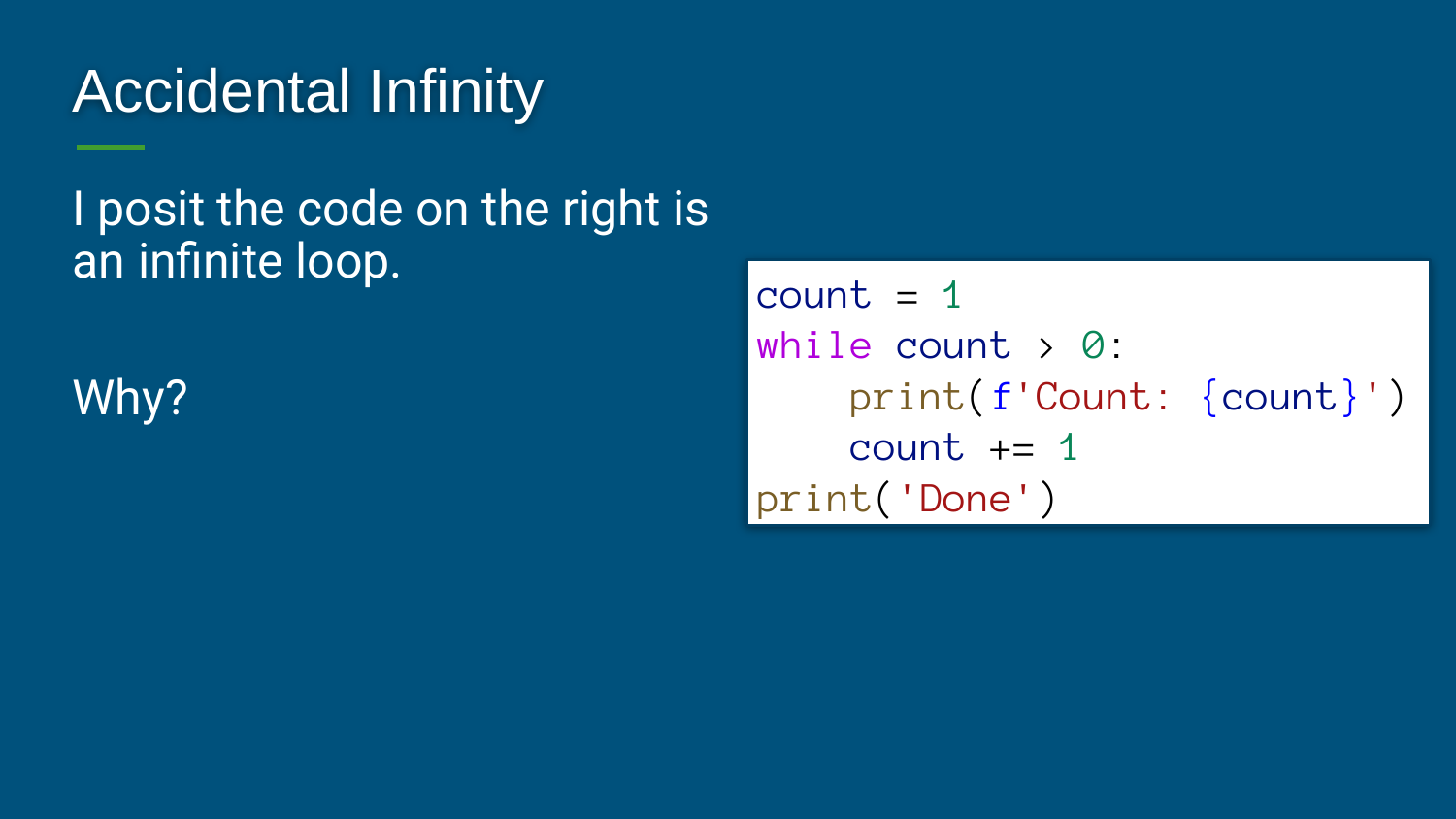

# Accidental Infinity
I posit the code on the right is an infinite loop.

Why?
count = 1
while count > 0:
    print(f'Count: {count}')
    count += 1
print('Done')